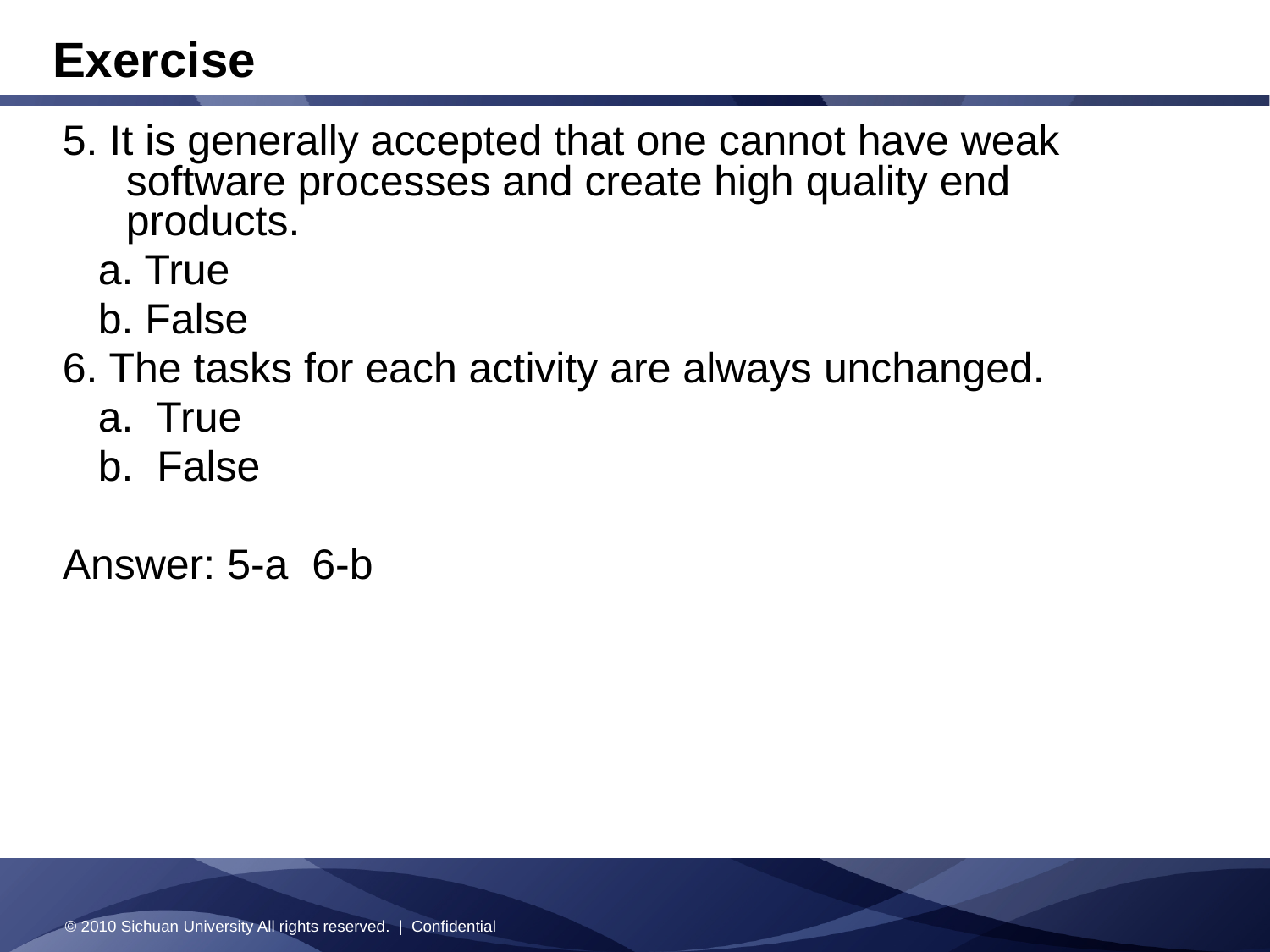

Exercise
5. It is generally accepted that one cannot have weak software processes and create high quality end products.
   a. True
   b. False
6. The tasks for each activity are always unchanged.
   a.  True
   b.  False

Answer: 5-a  6-b
© 2010 Sichuan University All rights reserved.  |  Confidential